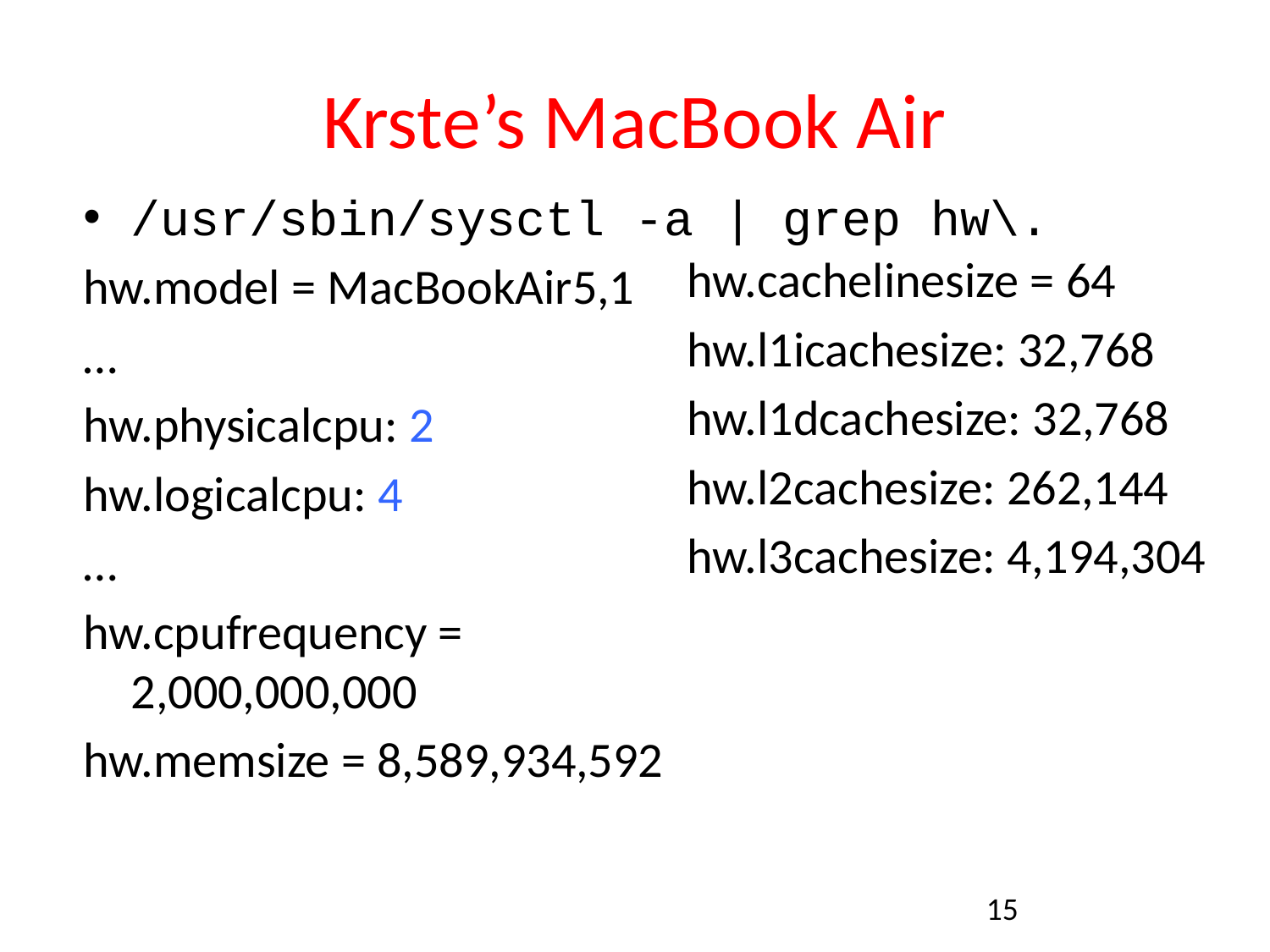

# Krste’s MacBook Air
/usr/sbin/sysctl -a | grep hw\.
hw.model = MacBookAir5,1
…
hw.physicalcpu: 2
hw.logicalcpu: 4
…
hw.cpufrequency =
2,000,000,000
hw.memsize = 8,589,934,592

hw.cachelinesize = 64
hw.l1icachesize: 32,768
hw.l1dcachesize: 32,768
hw.l2cachesize: 262,144
hw.l3cachesize: 4,194,304

15